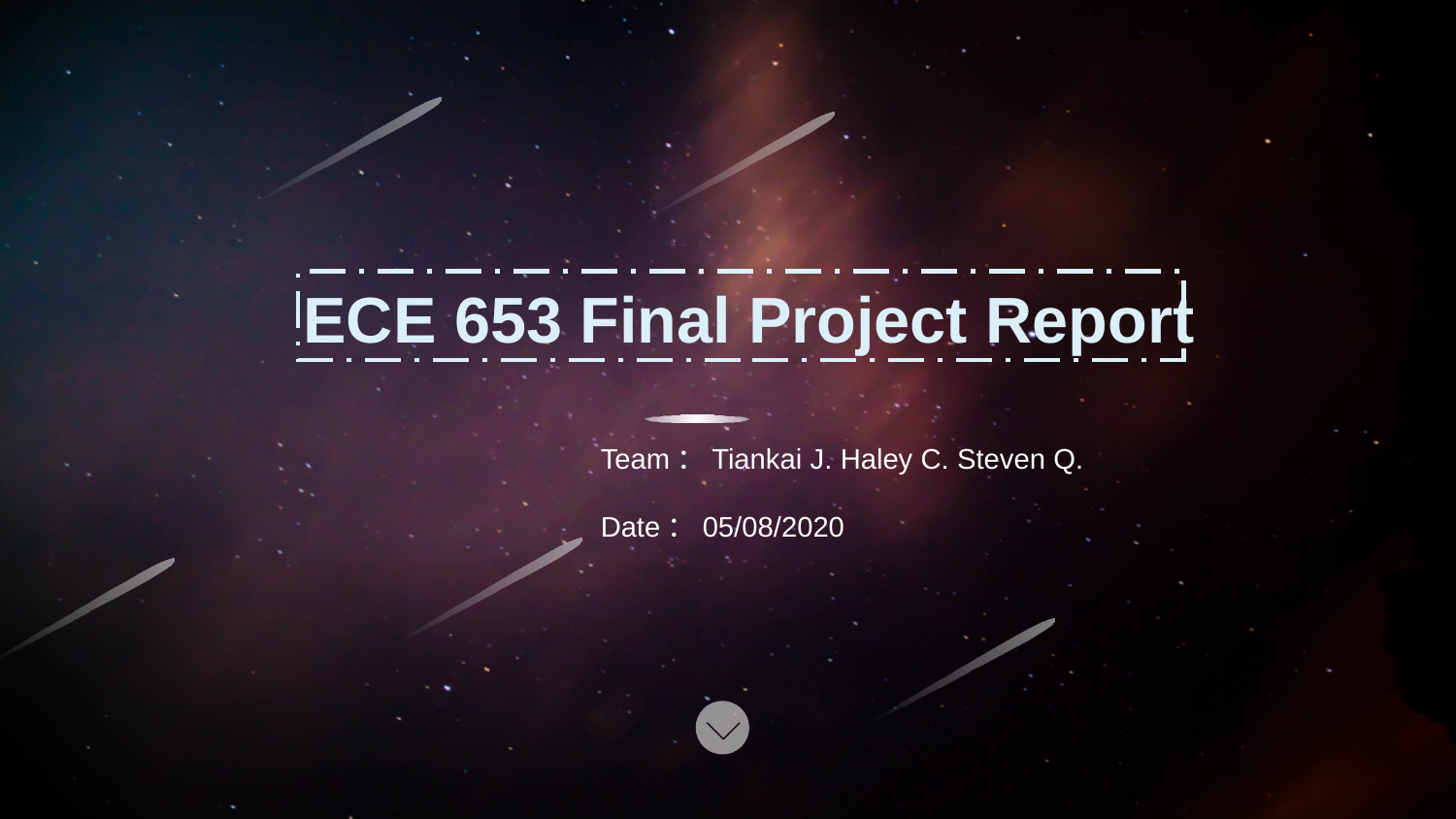

ECE 653 Final Project Report

Team：Tiankai J. Haley C. Steven Q.

Date：05/08/2020